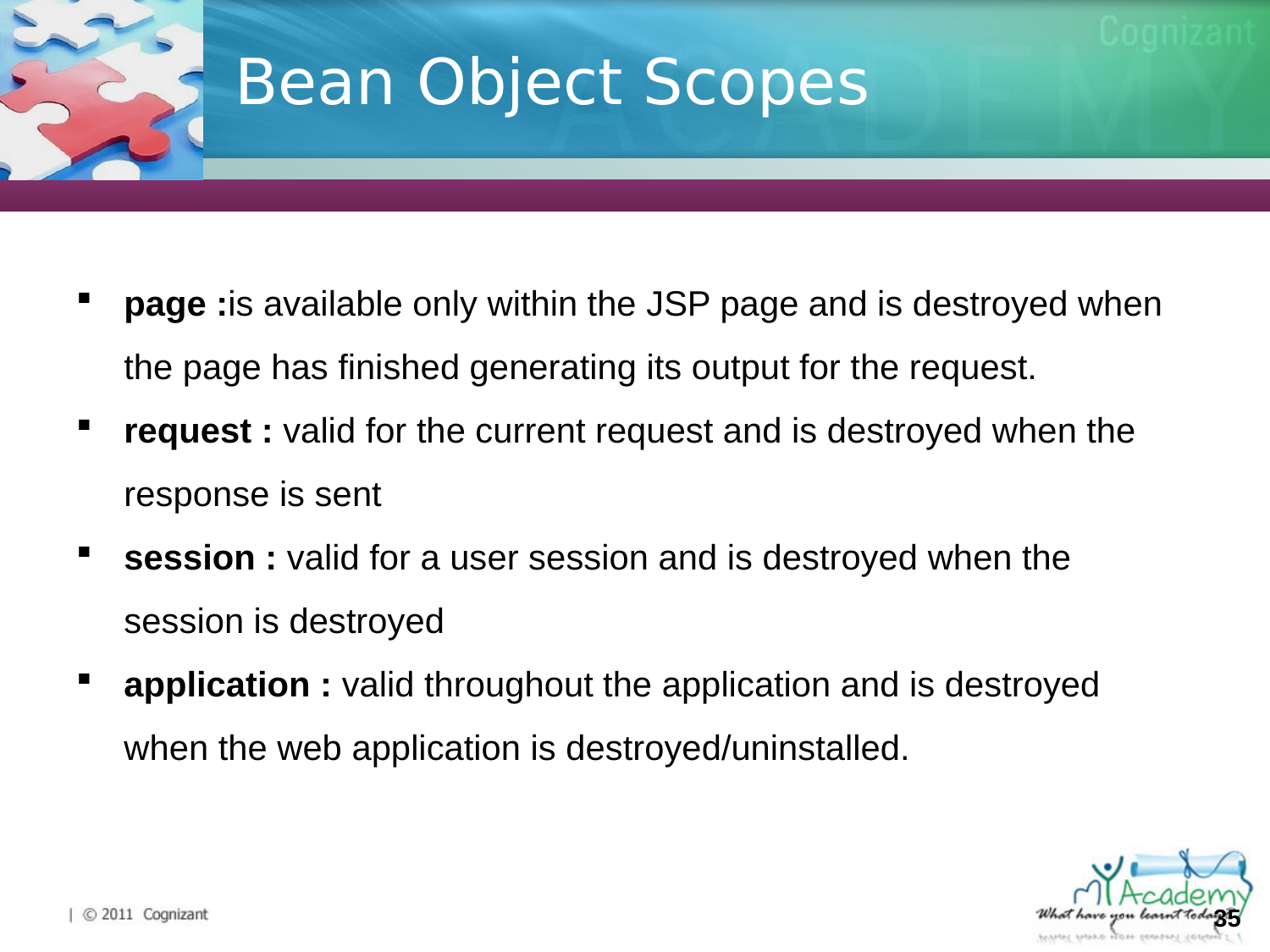

# Bean Object Scopes
page :is available only within the JSP page and is destroyed when the page has finished generating its output for the request.
request : valid for the current request and is destroyed when the response is sent
session : valid for a user session and is destroyed when the session is destroyed
application : valid throughout the application and is destroyed when the web application is destroyed/uninstalled.
35